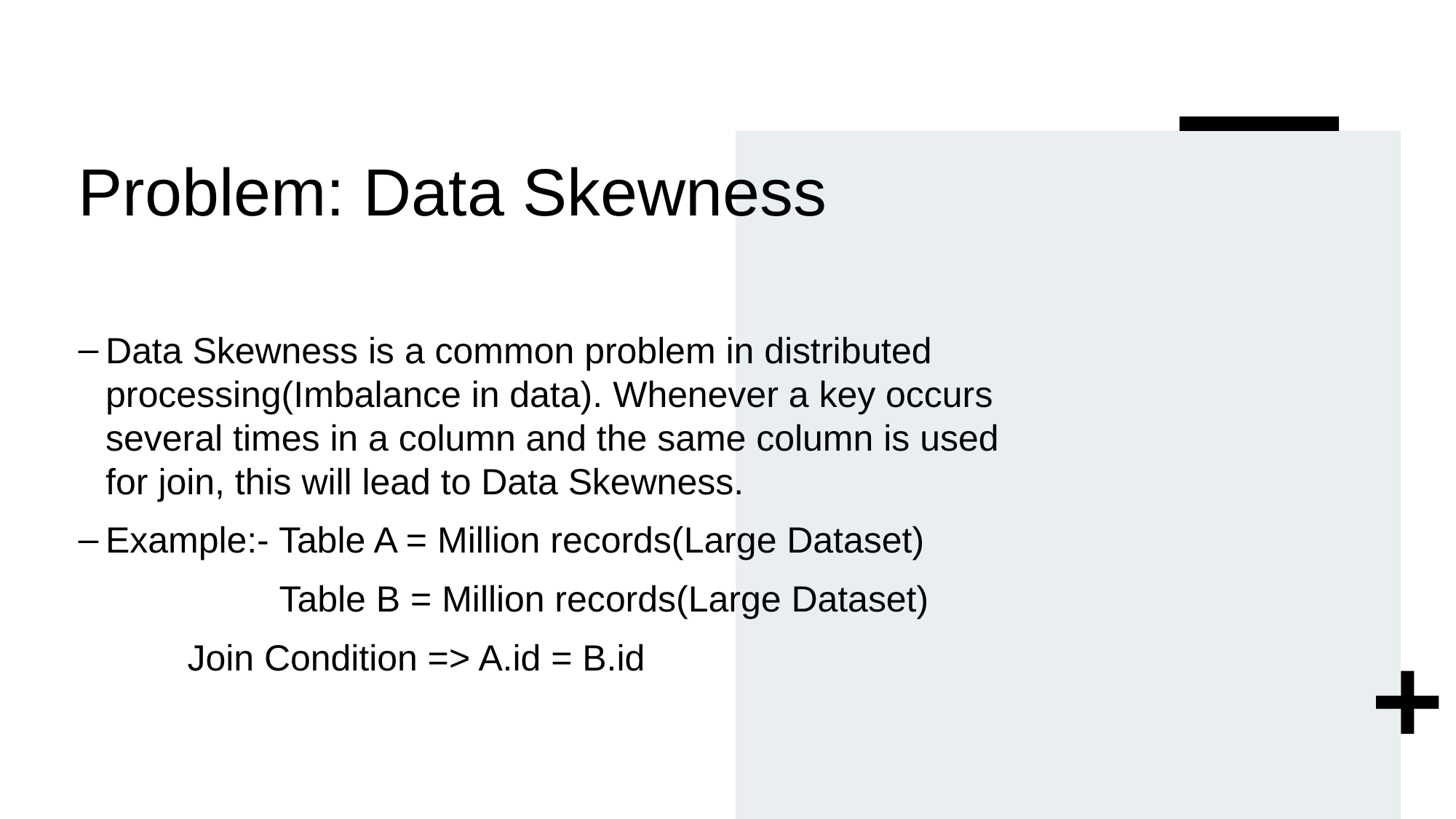

# Problem: Data Skewness
Data Skewness is a common problem in distributed processing(Imbalance in data). Whenever a key occurs several times in a column and the same column is used for join, this will lead to Data Skewness.
Example:- Table A = Million records(Large Dataset)
      	         Table B = Million records(Large Dataset)
	Join Condition => A.id = B.id